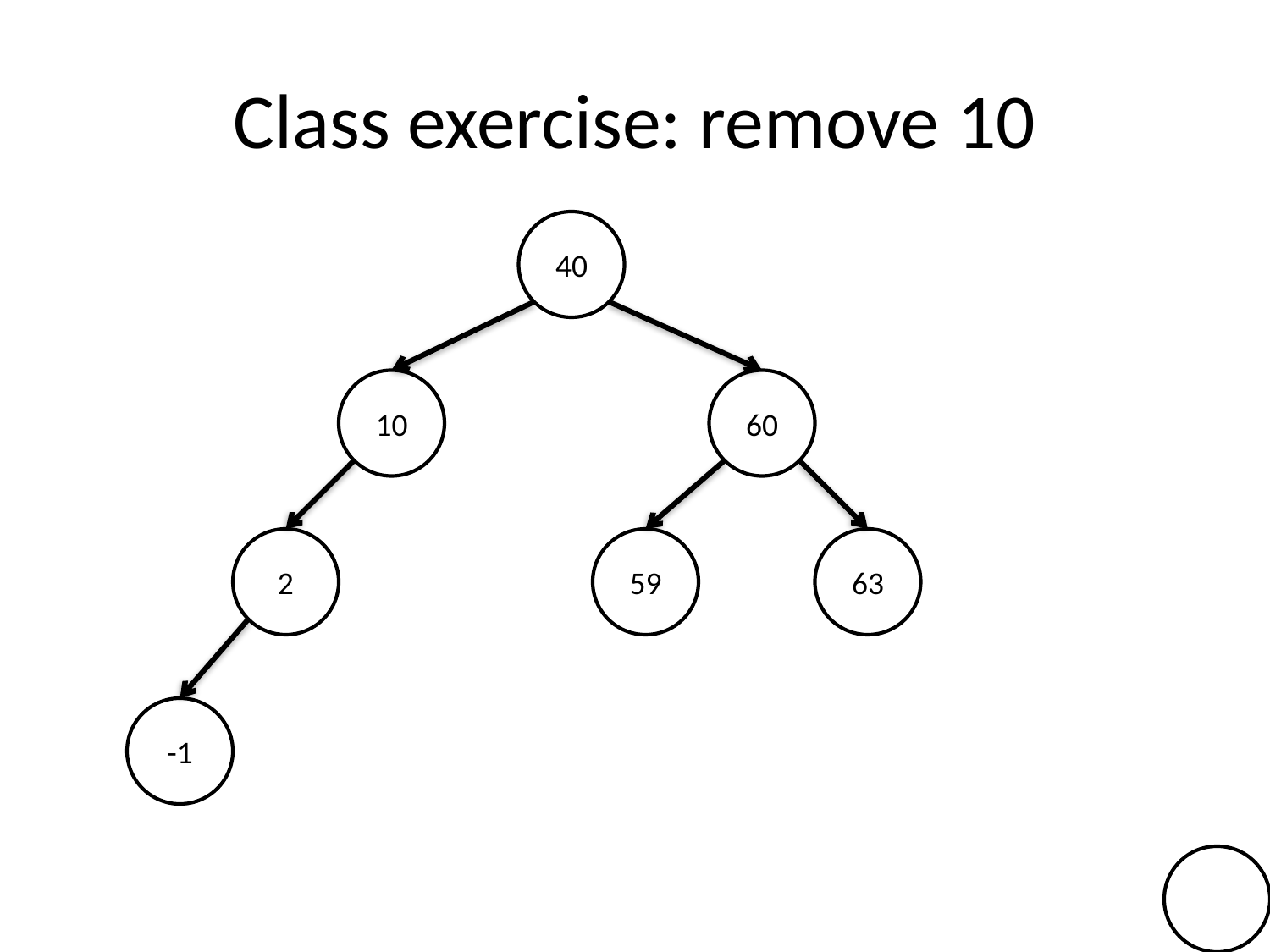

# Class exercise: remove 10
40
10
60
2
59
63
-1